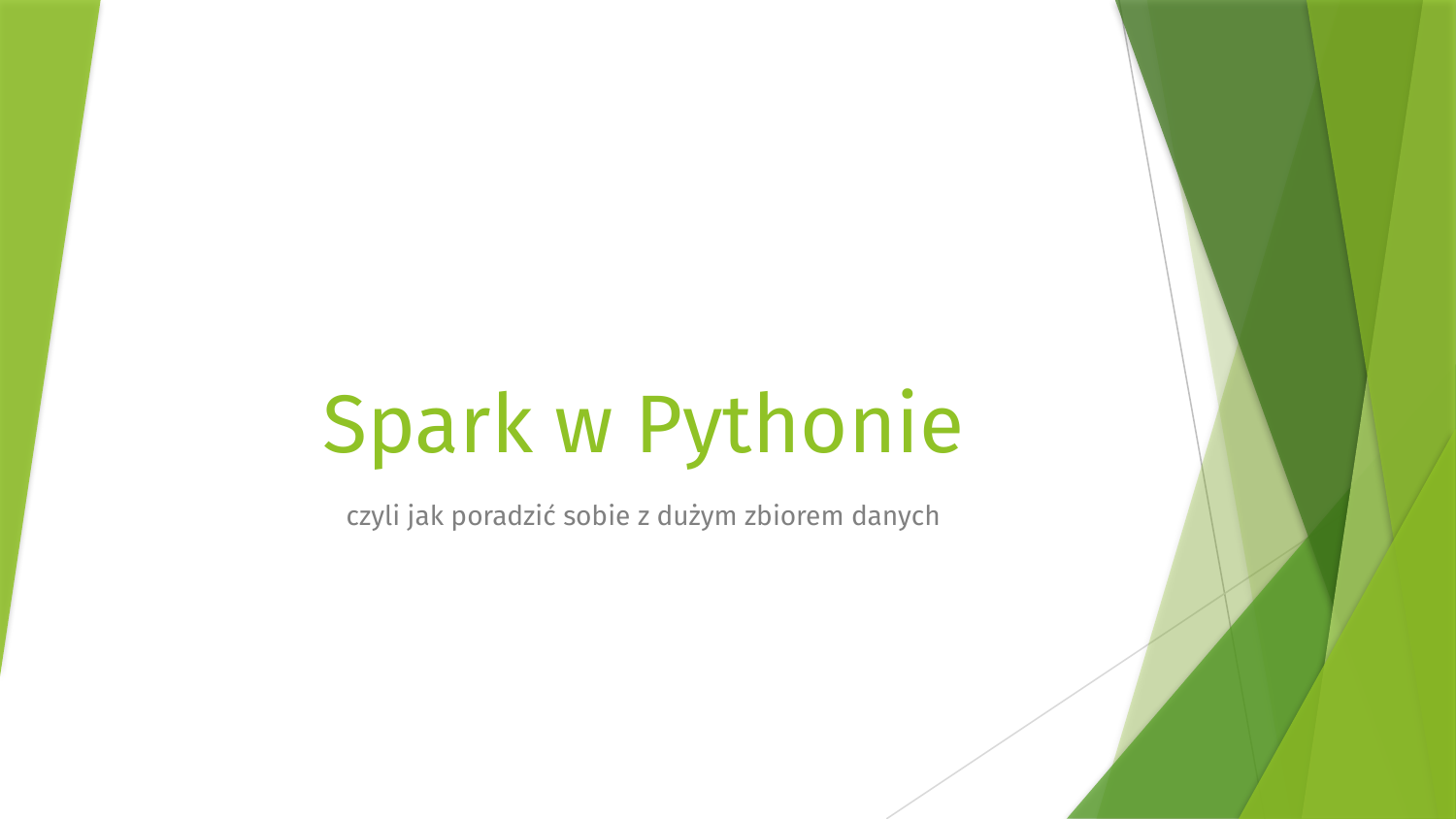

# Spark w Pythonie
czyli jak poradzić sobie z dużym zbiorem danych